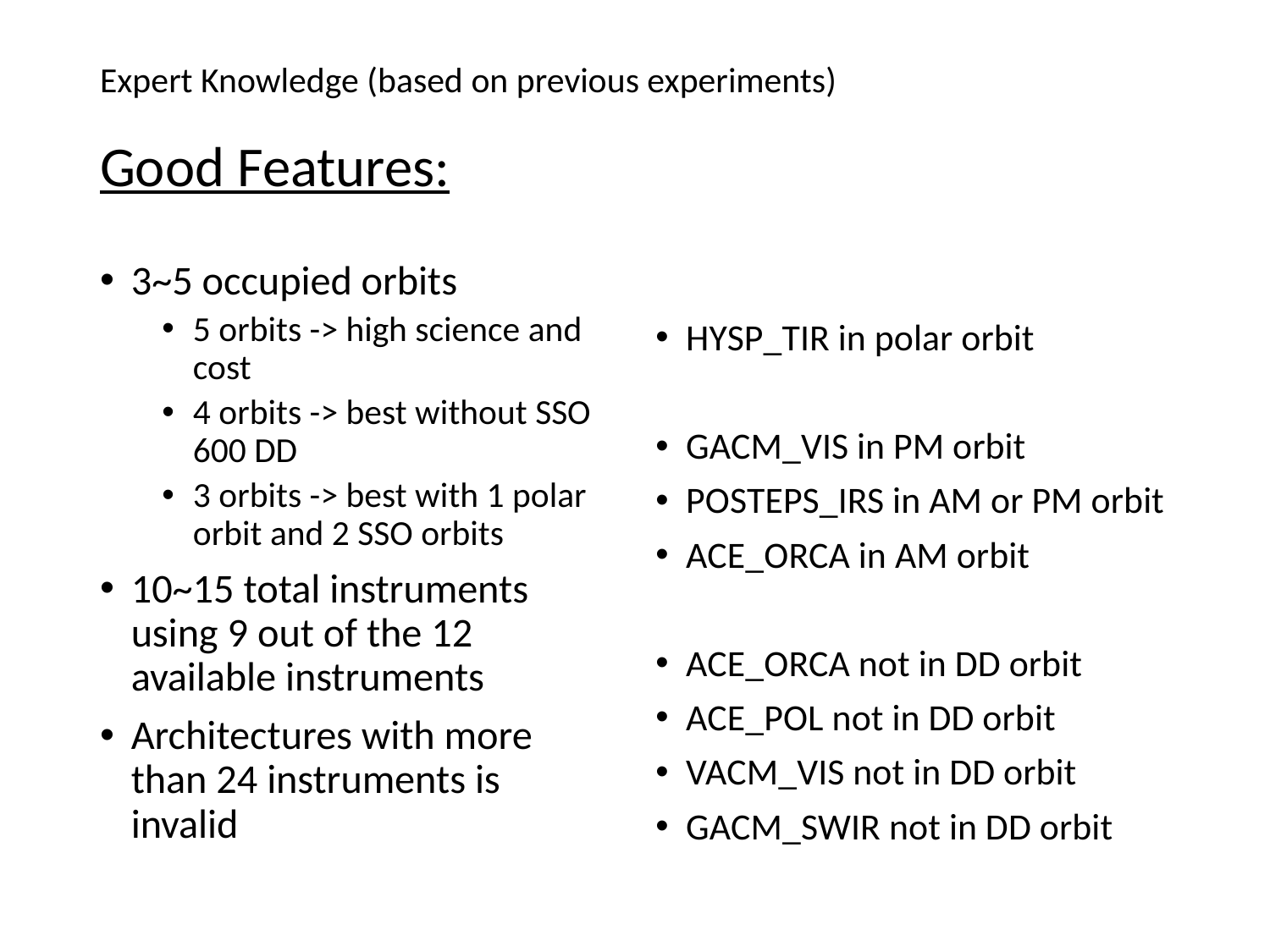

# Expert Knowledge (based on previous experiments) Good Features:
3~5 occupied orbits
5 orbits -> high science and cost
4 orbits -> best without SSO 600 DD
3 orbits -> best with 1 polar orbit and 2 SSO orbits
10~15 total instruments using 9 out of the 12 available instruments
Architectures with more than 24 instruments is invalid

HYSP_TIR in polar orbit

GACM_VIS in PM orbit
POSTEPS_IRS in AM or PM orbit
ACE_ORCA in AM orbit

ACE_ORCA not in DD orbit
ACE_POL not in DD orbit
VACM_VIS not in DD orbit
GACM_SWIR not in DD orbit